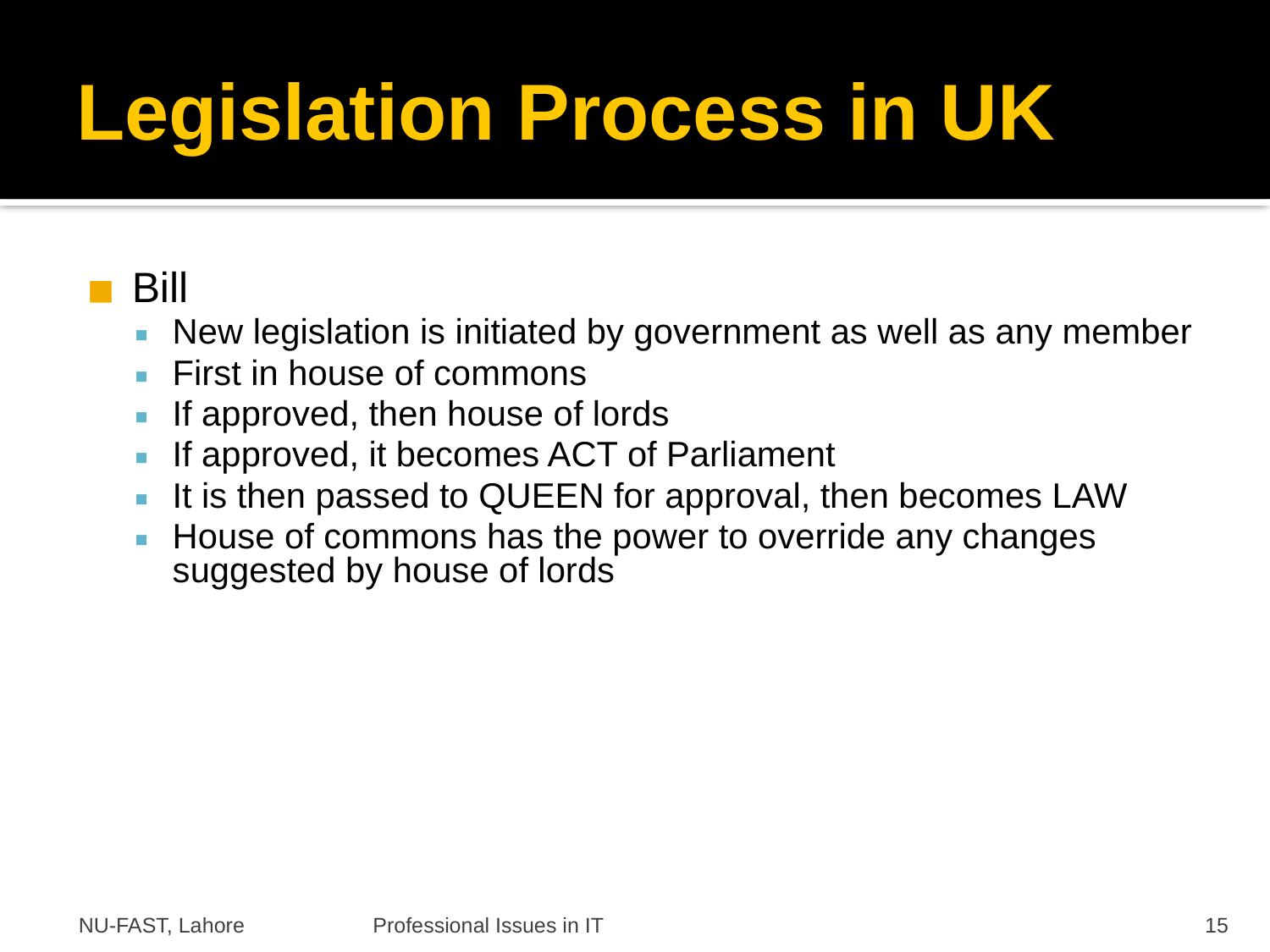

Legislation Process in UK
Bill
New legislation is initiated by government as well as any member
First in house of commons
If approved, then house of lords
If approved, it becomes ACT of Parliament
It is then passed to QUEEN for approval, then becomes LAW
House of commons has the power to override any changes suggested by house of lords

NU-FAST, Lahore
Professional Issues in IT
15